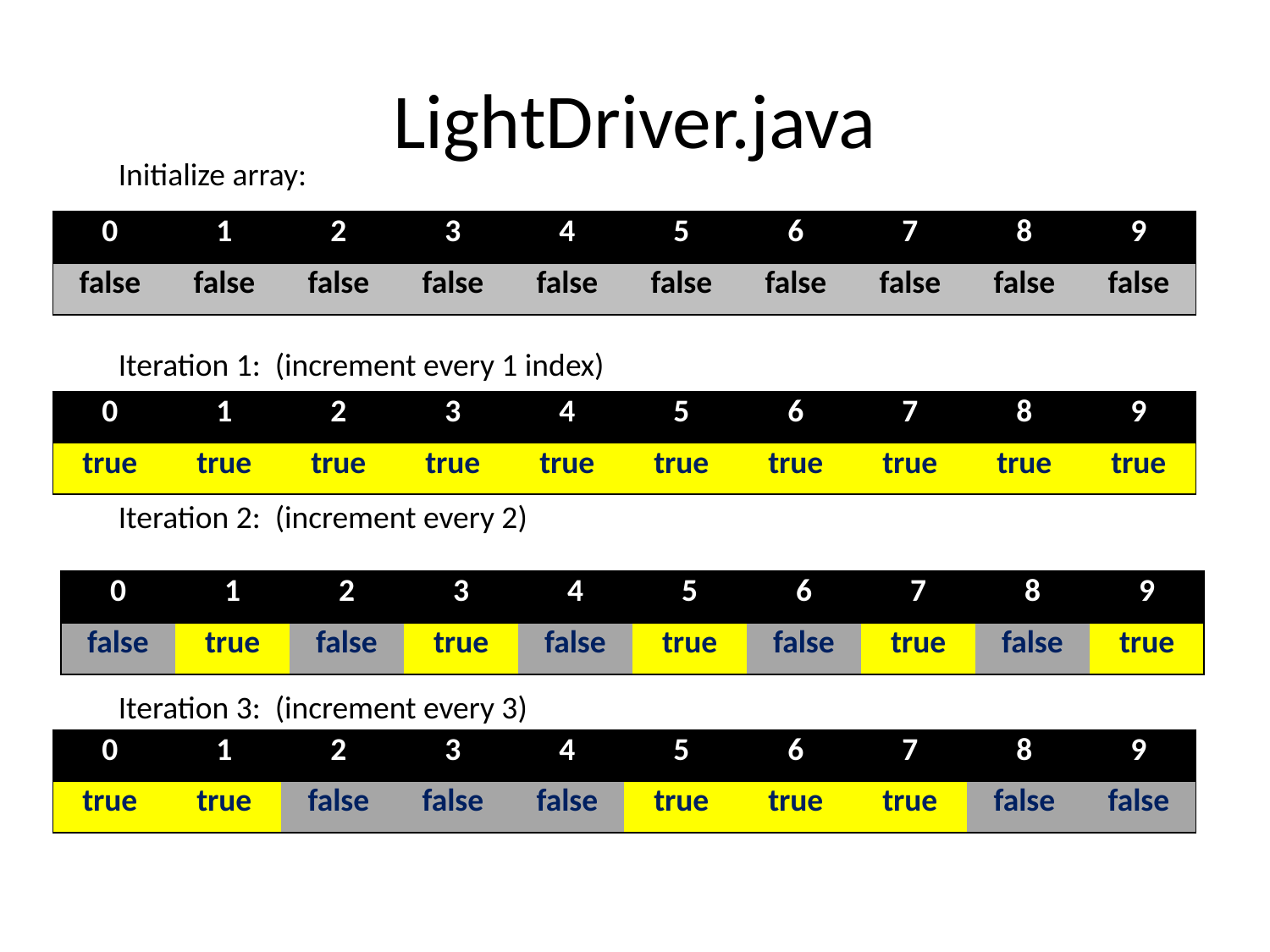

# LightDriver.java
Initialize array:

Iteration 1:  (increment every 1 index)

Iteration 2:  (increment every 2)

Iteration 3:  (increment every 3)

| 0 | 1 | 2 | 3 | 4 | 5 | 6 | 7 | 8 | 9 |
| --- | --- | --- | --- | --- | --- | --- | --- | --- | --- |
| false | false | false | false | false | false | false | false | false | false |
| 0 | 1 | 2 | 3 | 4 | 5 | 6 | 7 | 8 | 9 |
| --- | --- | --- | --- | --- | --- | --- | --- | --- | --- |
| true | true | true | true | true | true | true | true | true | true |
| 0 | 1 | 2 | 3 | 4 | 5 | 6 | 7 | 8 | 9 |
| --- | --- | --- | --- | --- | --- | --- | --- | --- | --- |
| false | true | false | true | false | true | false | true | false | true |
| 0 | 1 | 2 | 3 | 4 | 5 | 6 | 7 | 8 | 9 |
| --- | --- | --- | --- | --- | --- | --- | --- | --- | --- |
| true | true | false | false | false | true | true | true | false | false |